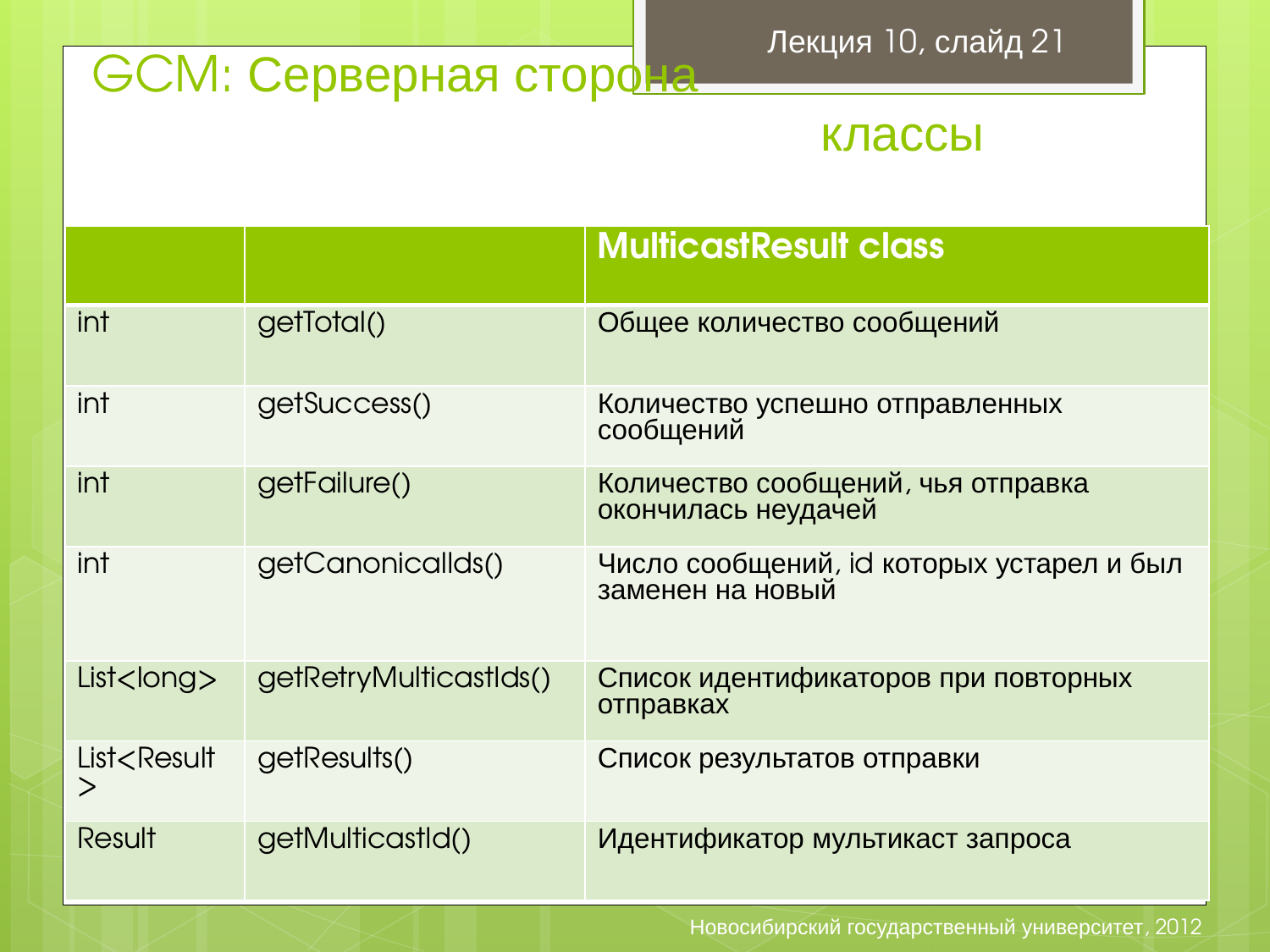

Лекция 10, слайд 21
GCM: Серверная сторона
                                                     классы
|  |  | MulticastResult class |
| --- | --- | --- |
| int | getTotal() | Общее количество сообщений |
| int | getSuccess() | Количество успешно отправленных сообщений |
| int | getFailure() | Количество сообщений, чья отправка окончилась неудачей |
| int | getCanonicalIds() | Число сообщений, id которых устарел и был заменен на новый |
| List<long> | getRetryMulticastIds() | Список идентификаторов при повторных отправках |
| List<Result> | getResults() | Список результатов отправки |
| Result | getMulticastId() | Идентификатор мультикаст запроса |
Новосибирский государственный университет, 2012